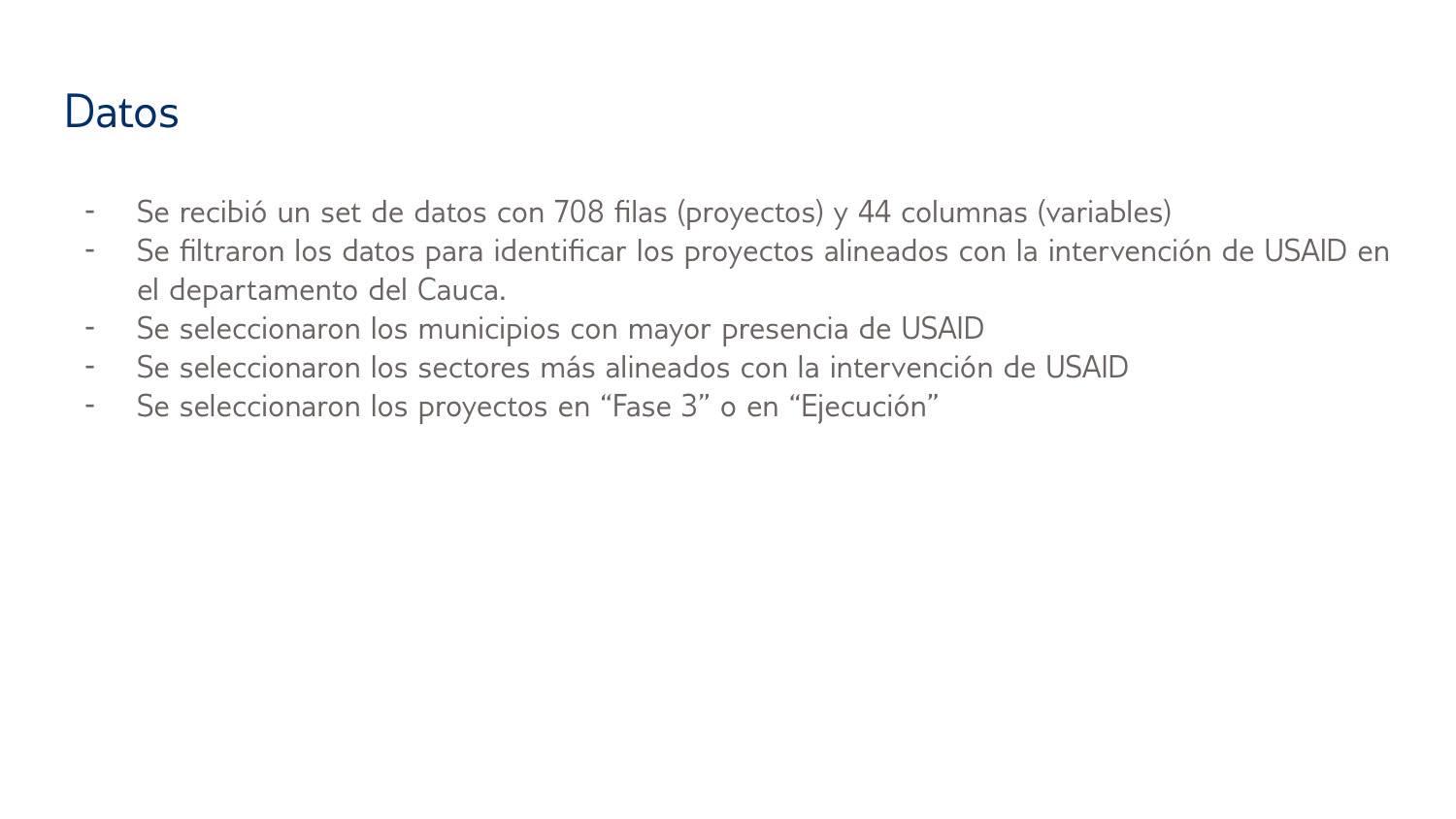

# Datos
Se recibió un set de datos con 708 filas (proyectos) y 44 columnas (variables)
Se filtraron los datos para identificar los proyectos alineados con la intervención de USAID en el departamento del Cauca.
Se seleccionaron los municipios con mayor presencia de USAID
Se seleccionaron los sectores más alineados con la intervención de USAID
Se seleccionaron los proyectos en “Fase 3” o en “Ejecución”